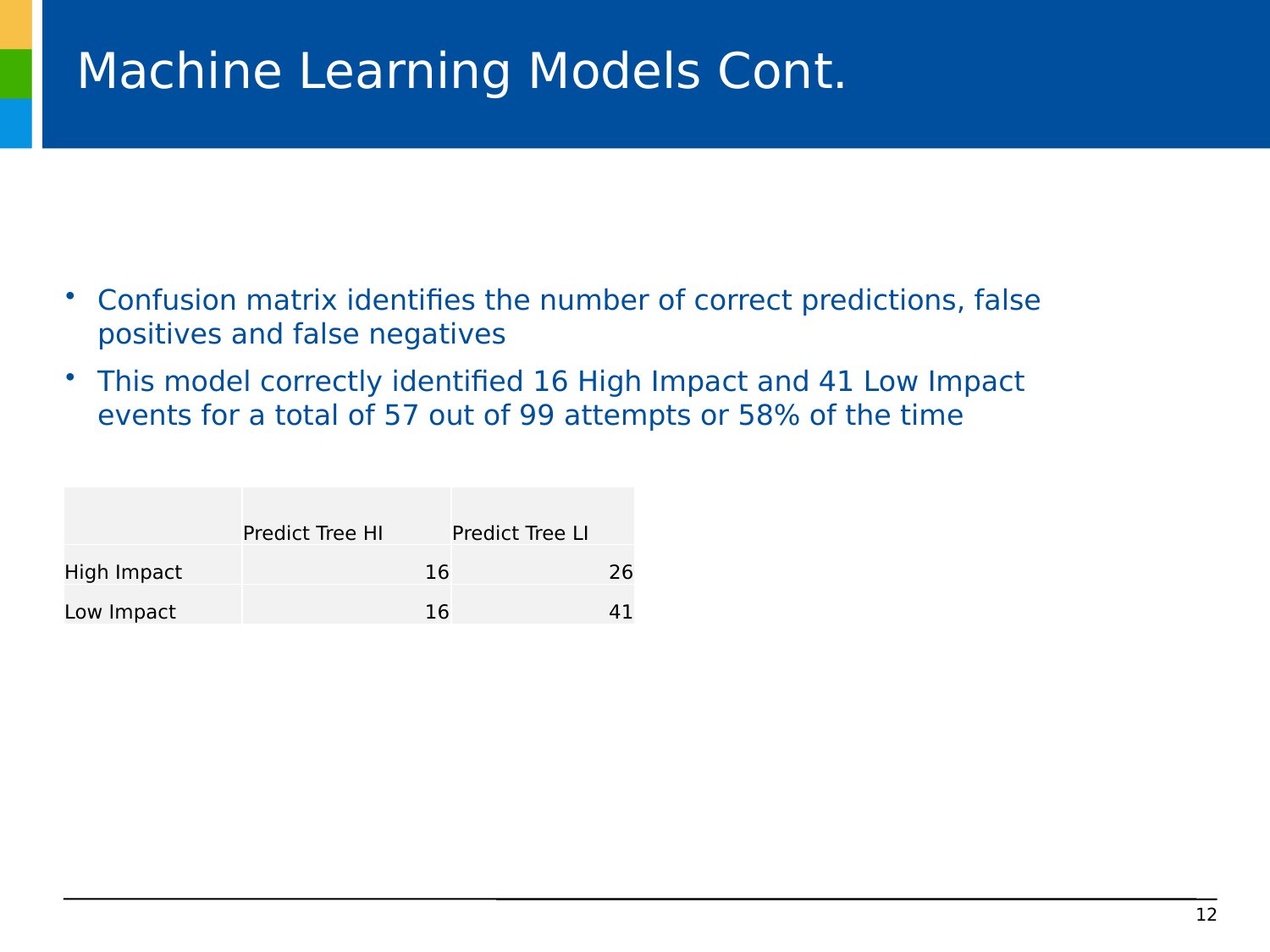

# Machine Learning Models Cont.

Confusion matrix identifies the number of correct predictions, false positives and false negatives
This model correctly identified 16 High Impact and 41 Low Impact events for a total of 57 out of 99 attempts or 58% of the time

|  | Predict Tree HI | Predict Tree LI |
| --- | --- | --- |
| High Impact | 16 | 26 |
| Low Impact | 16 | 41 |
12